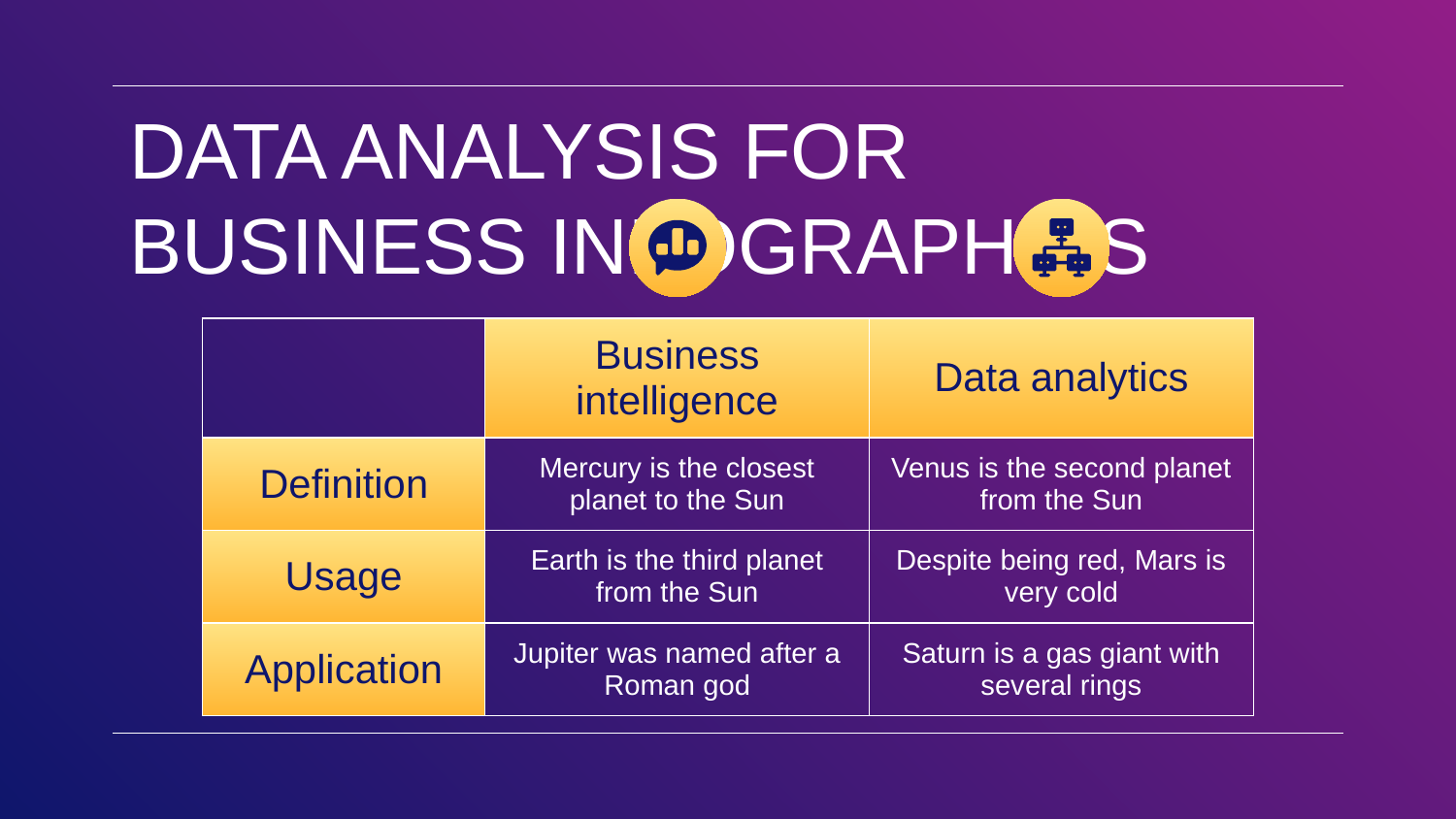

# DATA ANALYSIS FOR BUSINESS INFOGRAPHICS

|  | Business intelligence | Data analytics |
| --- | --- | --- |
| Definition | Mercury is the closest planet to the Sun | Venus is the second planet from the Sun |
| Usage | Earth is the third planet from the Sun | Despite being red, Mars is very cold |
| Application | Jupiter was named after a Roman god | Saturn is a gas giant with several rings |